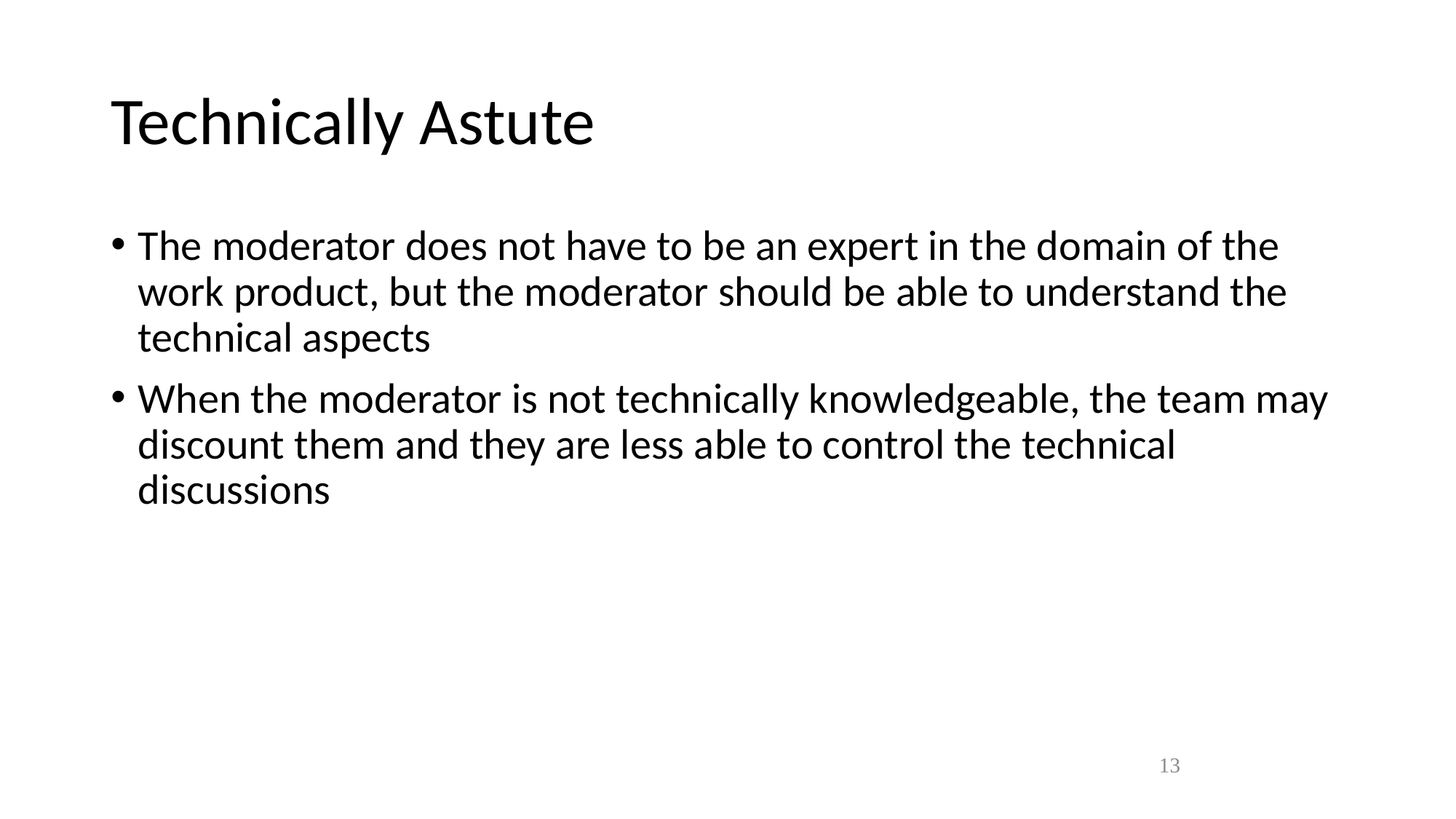

Technically Astute
The moderator does not have to be an expert in the domain of the work product, but the moderator should be able to understand the technical aspects
When the moderator is not technically knowledgeable, the team may discount them and they are less able to control the technical discussions
13